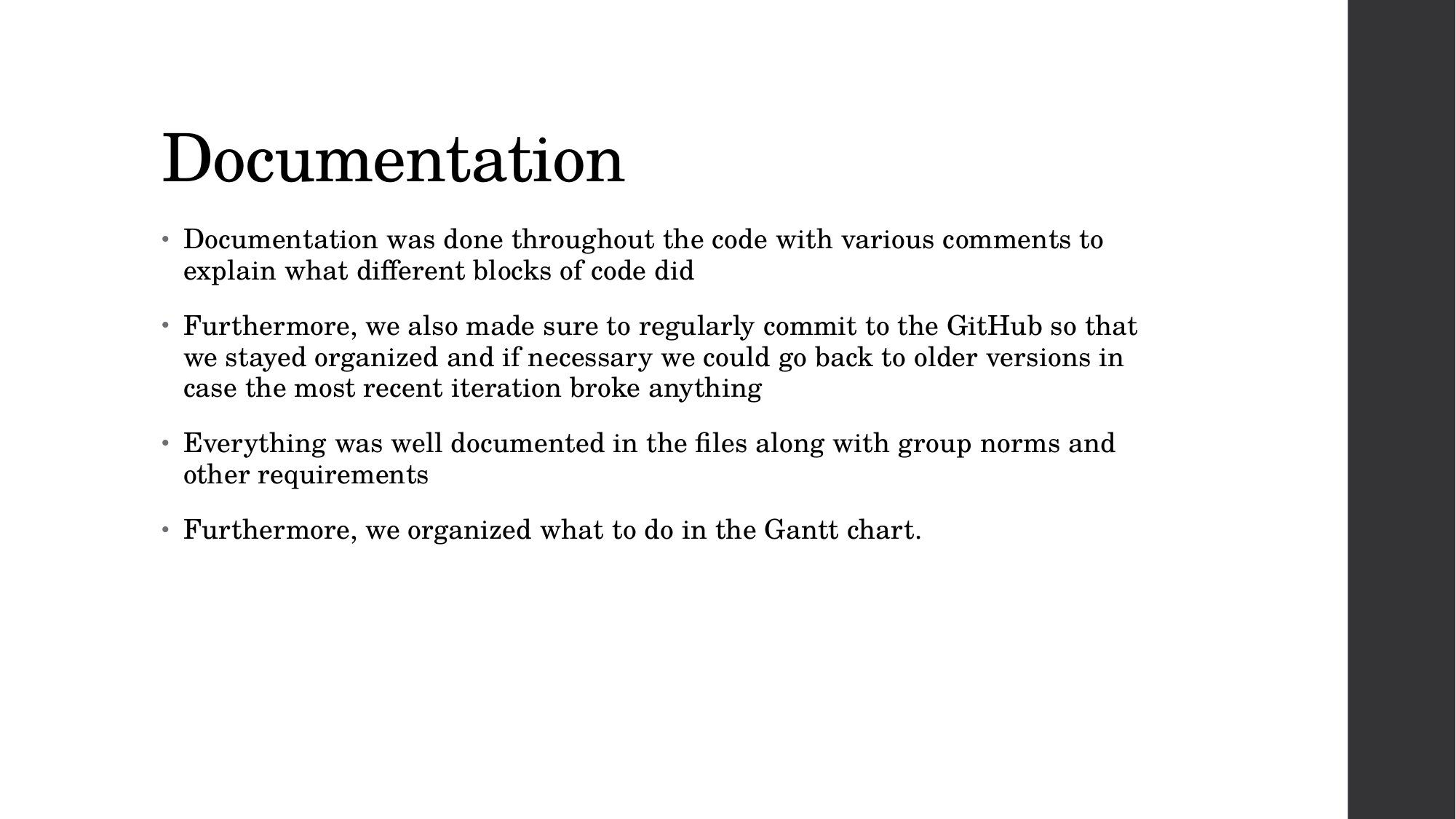

# Documentation
Documentation was done throughout the code with various comments to explain what different blocks of code did
Furthermore, we also made sure to regularly commit to the GitHub so that we stayed organized and if necessary we could go back to older versions in case the most recent iteration broke anything
Everything was well documented in the files along with group norms and other requirements
Furthermore, we organized what to do in the Gantt chart.